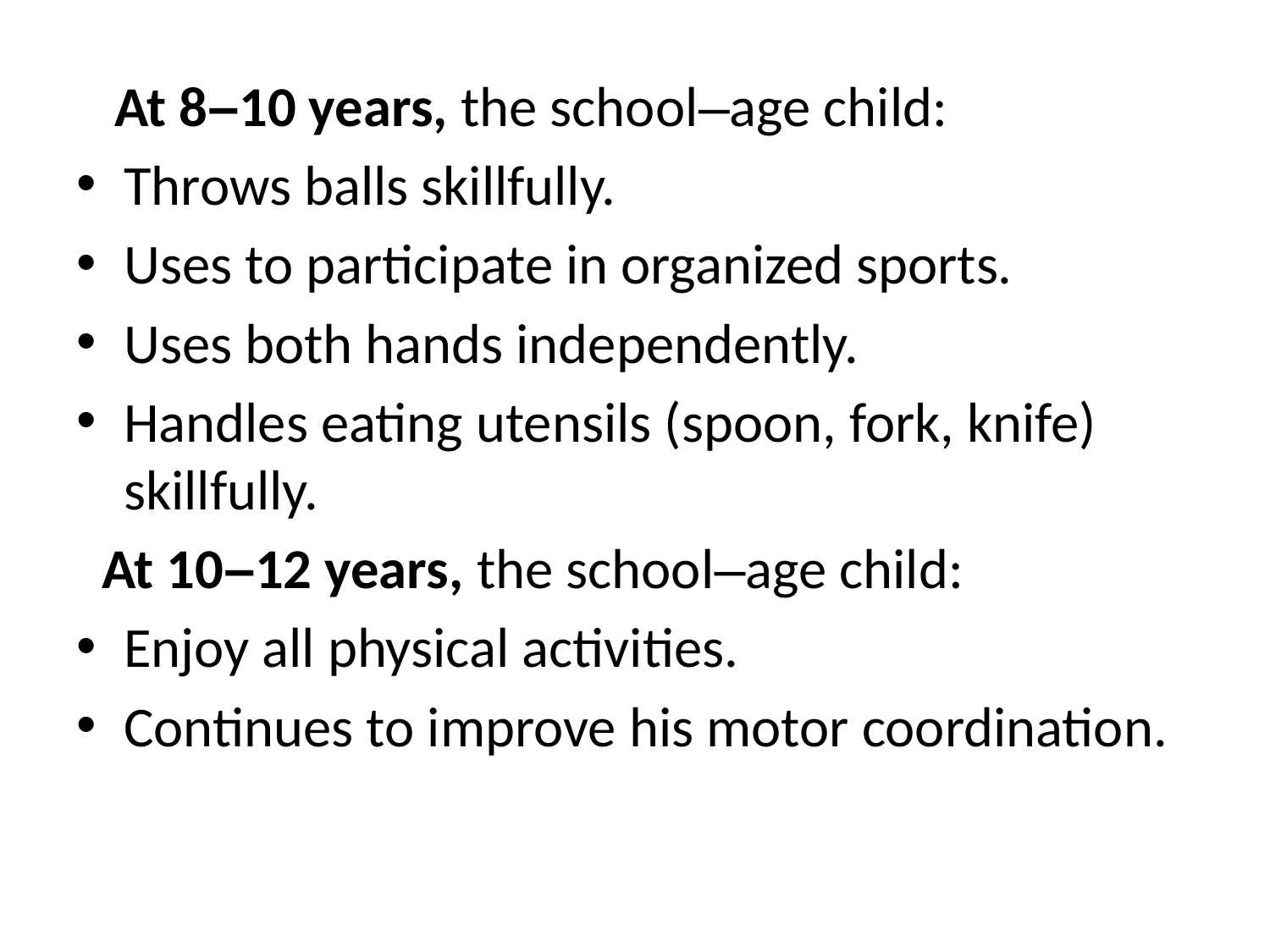

At 8–10 years, the school–age child:
Throws balls skillfully.
Uses to participate in organized sports.
Uses both hands independently.
Handles eating utensils (spoon, fork, knife) skillfully.
  At 10–12 years, the school–age child:
Enjoy all physical activities.
Continues to improve his motor coordination.